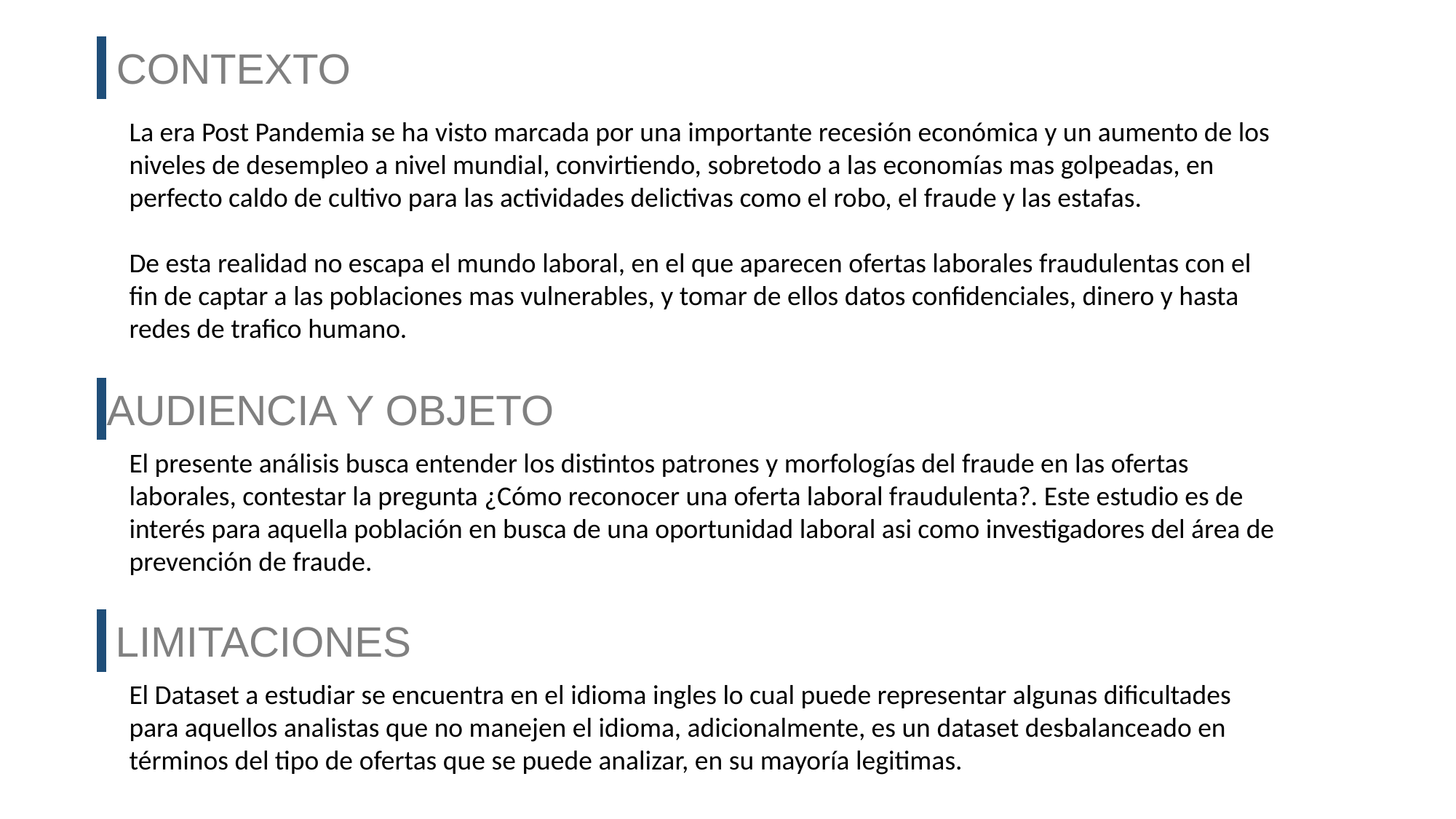

CONTEXTO
La era Post Pandemia se ha visto marcada por una importante recesión económica y un aumento de los niveles de desempleo a nivel mundial, convirtiendo, sobretodo a las economías mas golpeadas, en perfecto caldo de cultivo para las actividades delictivas como el robo, el fraude y las estafas.

De esta realidad no escapa el mundo laboral, en el que aparecen ofertas laborales fraudulentas con el fin de captar a las poblaciones mas vulnerables, y tomar de ellos datos confidenciales, dinero y hasta redes de trafico humano.
AUDIENCIA Y OBJETO
El presente análisis busca entender los distintos patrones y morfologías del fraude en las ofertas laborales, contestar la pregunta ¿Cómo reconocer una oferta laboral fraudulenta?. Este estudio es de interés para aquella población en busca de una oportunidad laboral asi como investigadores del área de prevención de fraude.
LIMITACIONES
El Dataset a estudiar se encuentra en el idioma ingles lo cual puede representar algunas dificultades para aquellos analistas que no manejen el idioma, adicionalmente, es un dataset desbalanceado en términos del tipo de ofertas que se puede analizar, en su mayoría legitimas.